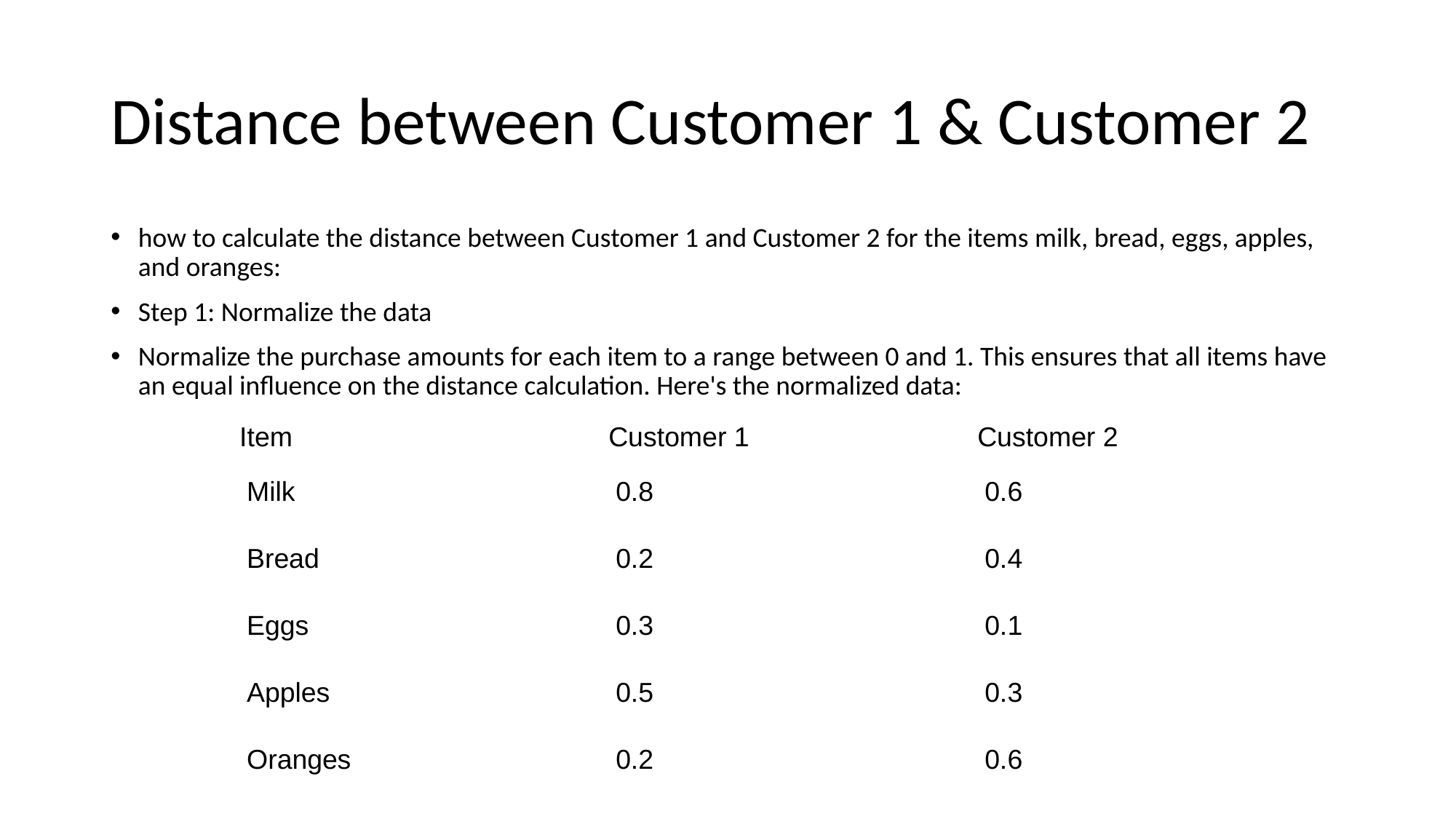

# Distance between Customer 1 & Customer 2
how to calculate the distance between Customer 1 and Customer 2 for the items milk, bread, eggs, apples, and oranges:
Step 1: Normalize the data
Normalize the purchase amounts for each item to a range between 0 and 1. This ensures that all items have an equal influence on the distance calculation. Here's the normalized data:

| Item | Customer 1 | Customer 2 |
| --- | --- | --- |
| Milk | 0.8 | 0.6 |
| Bread | 0.2 | 0.4 |
| Eggs | 0.3 | 0.1 |
| Apples | 0.5 | 0.3 |
| Oranges | 0.2 | 0.6 |